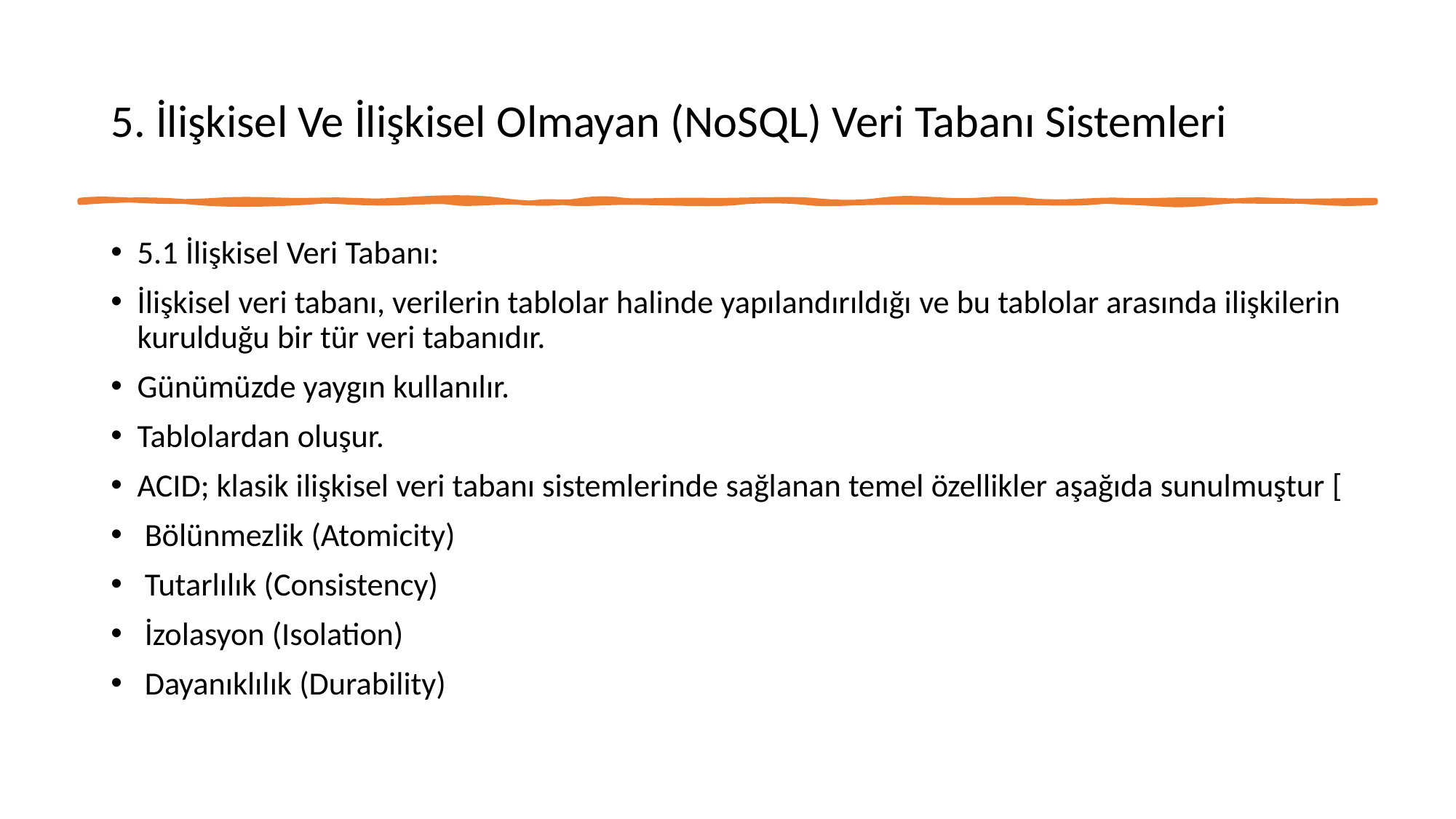

# 5. İlişkisel Ve İlişkisel Olmayan (NoSQL) Veri Tabanı Sistemleri

5.1 İlişkisel Veri Tabanı:
İlişkisel veri tabanı, verilerin tablolar halinde yapılandırıldığı ve bu tablolar arasında ilişkilerin kurulduğu bir tür veri tabanıdır.
Günümüzde yaygın kullanılır.
Tablolardan oluşur.
ACID; klasik ilişkisel veri tabanı sistemlerinde sağlanan temel özellikler aşağıda sunulmuştur [
 Bölünmezlik (Atomicity)
 Tutarlılık (Consistency)
 İzolasyon (Isolation)
 Dayanıklılık (Durability)